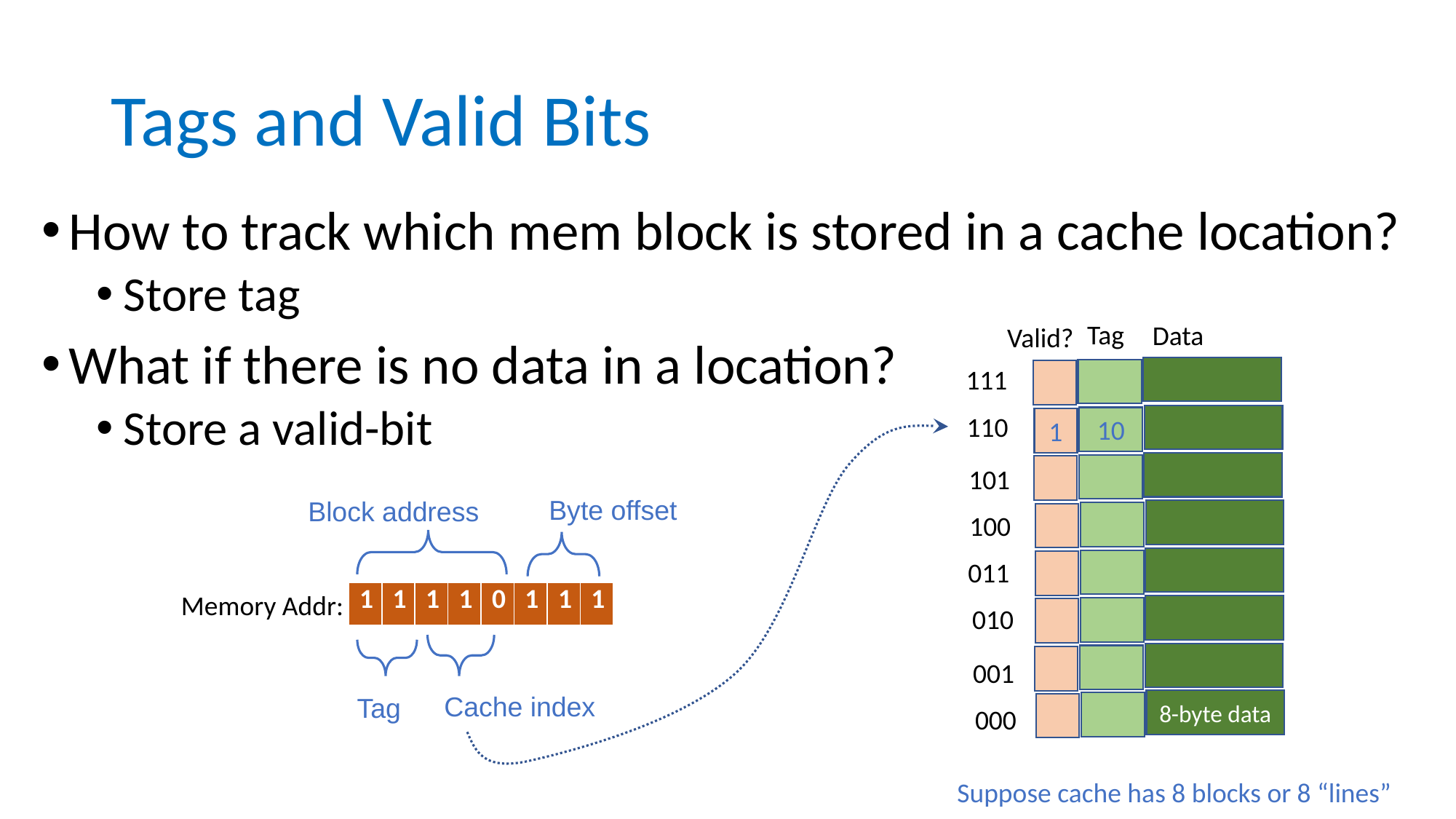

# Tags and Valid Bits
How to track which mem block is stored in a cache location?
Store tag
What if there is no data in a location?
Store a valid-bit
Tag
Data
Valid?
111

110

10
1

101

Byte offset
Block address

100

011

| 1 | 1 | 1 | 1 | 0 | 1 | 1 | 1 |
| --- | --- | --- | --- | --- | --- | --- | --- |
Memory Addr:

010

001
Cache index
Tag
8-byte data

000
Suppose cache has 8 blocks or 8 “lines”